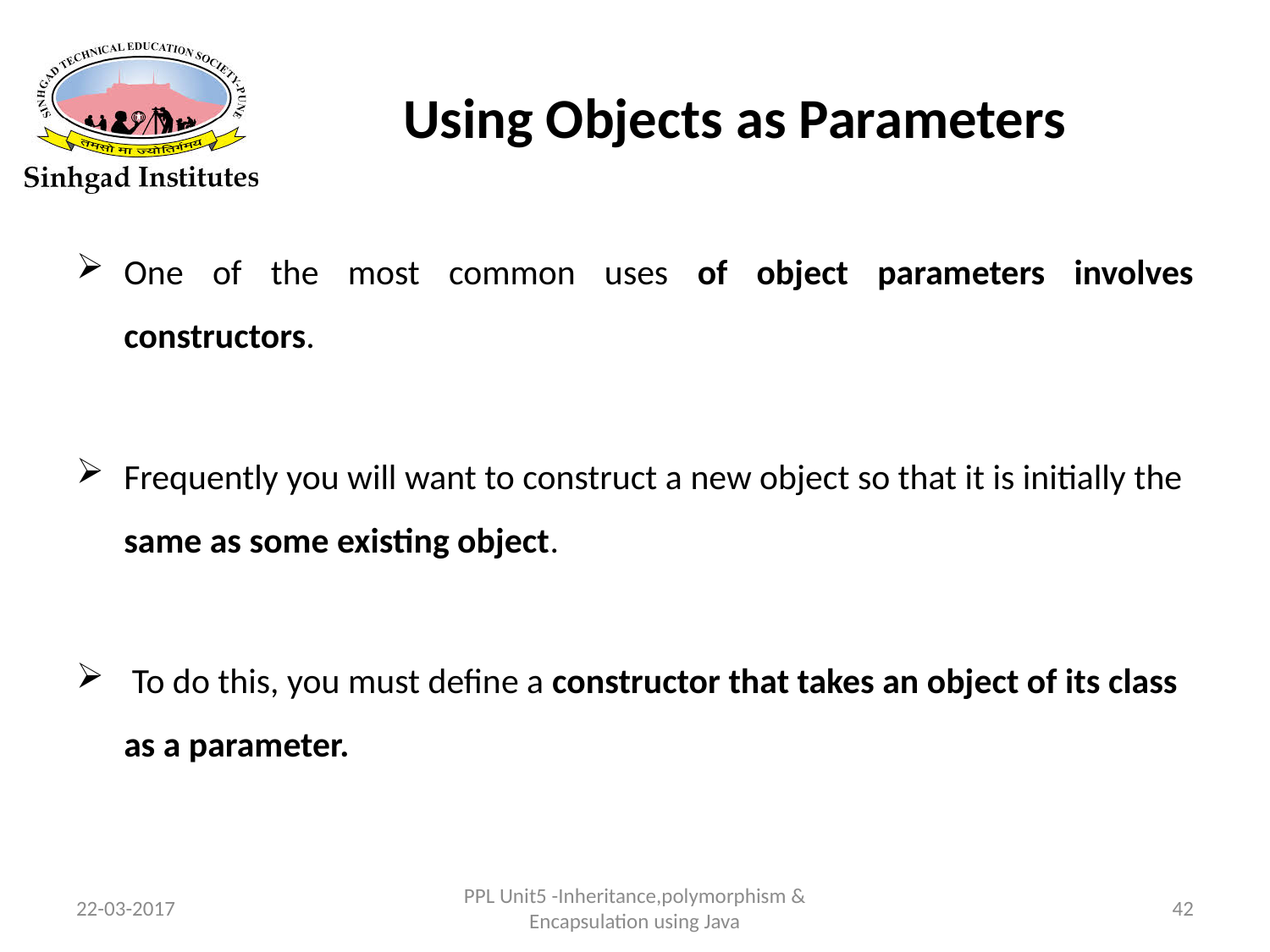

# Using Objects as Parameters
One of the most common uses of object parameters involves constructors.

Frequently you will want to construct a new object so that it is initially the same as some existing object.

 To do this, you must define a constructor that takes an object of its class as a parameter.

22-03-2017
PPL Unit5 -Inheritance,polymorphism & Encapsulation using Java
42